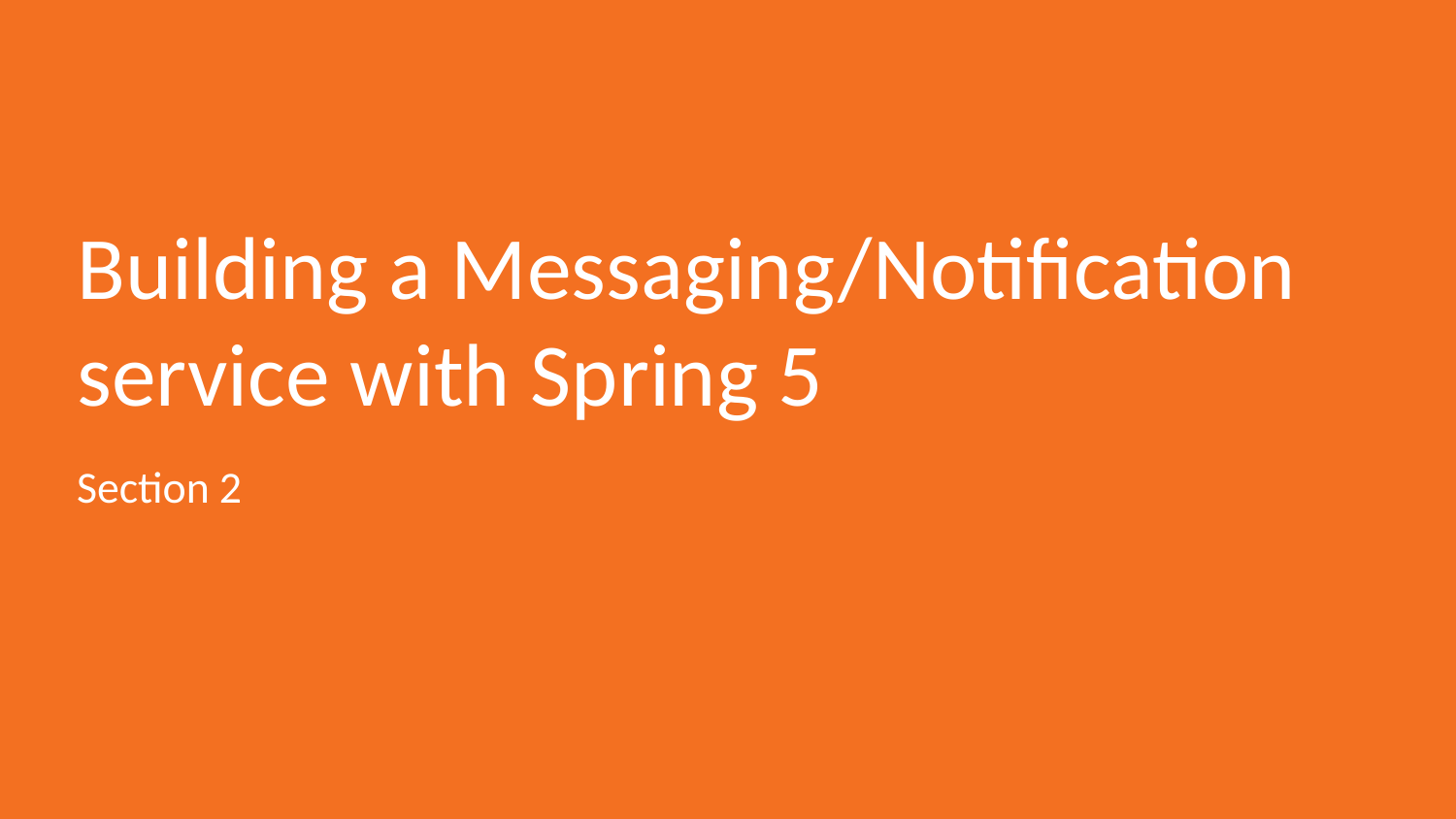

# Building a Messaging/Notification service with Spring 5
Section 2